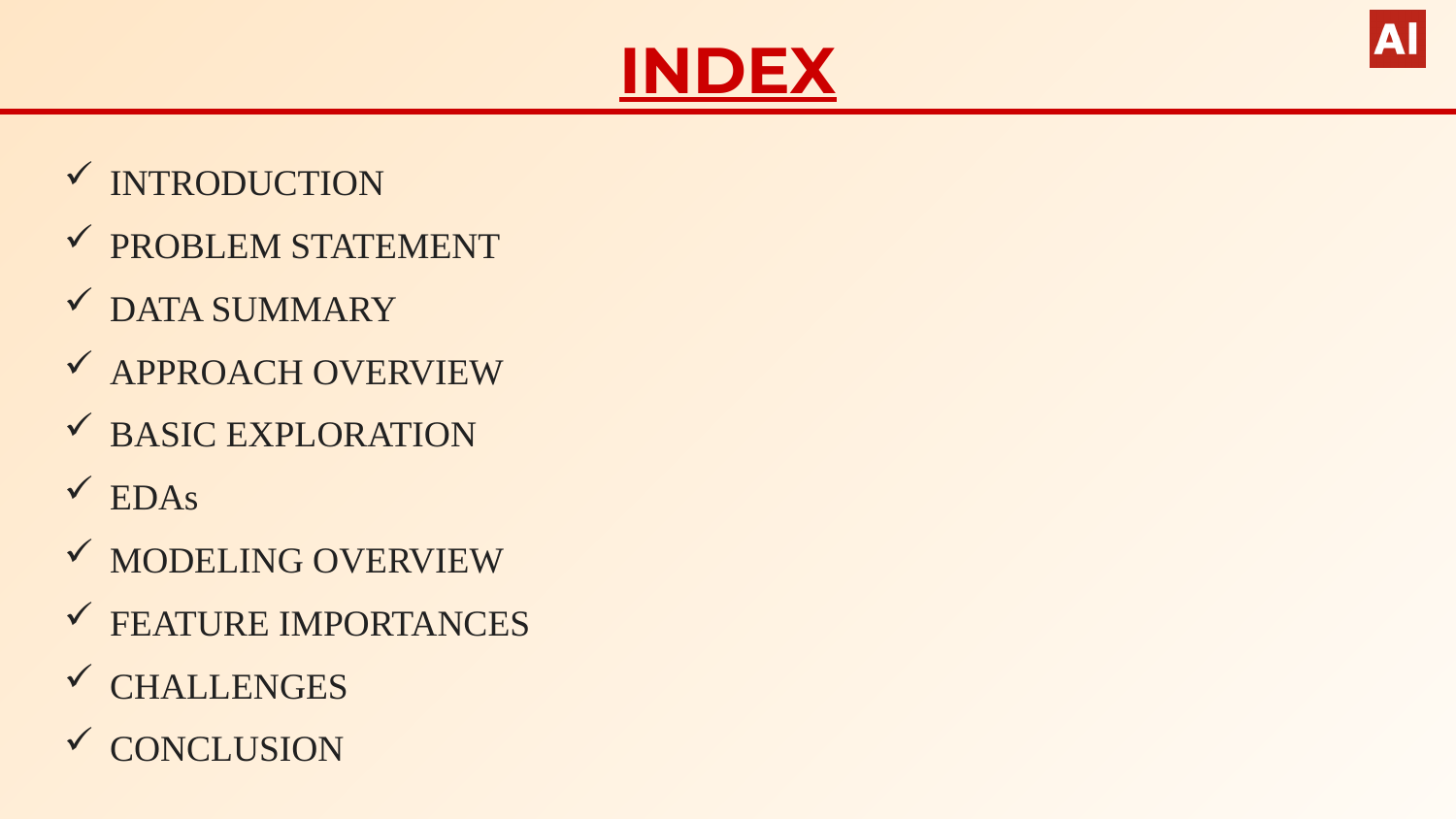

# INDEX

INTRODUCTION
PROBLEM STATEMENT
DATA SUMMARY
APPROACH OVERVIEW
BASIC EXPLORATION
EDAs
MODELING OVERVIEW
FEATURE IMPORTANCES
CHALLENGES
CONCLUSION